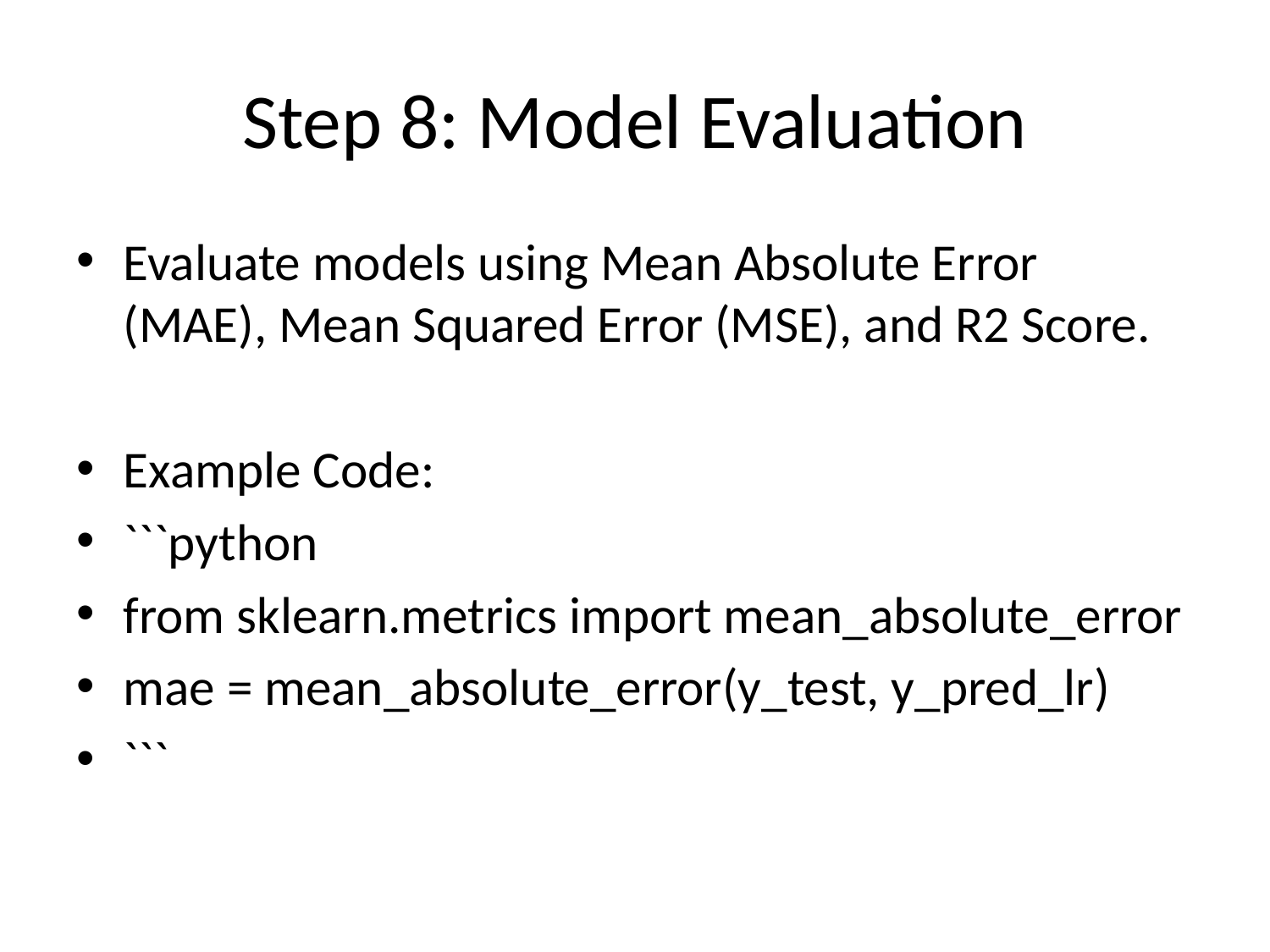

# Step 8: Model Evaluation
Evaluate models using Mean Absolute Error (MAE), Mean Squared Error (MSE), and R2 Score.

Example Code:
```python
from sklearn.metrics import mean_absolute_error
mae = mean_absolute_error(y_test, y_pred_lr)
```